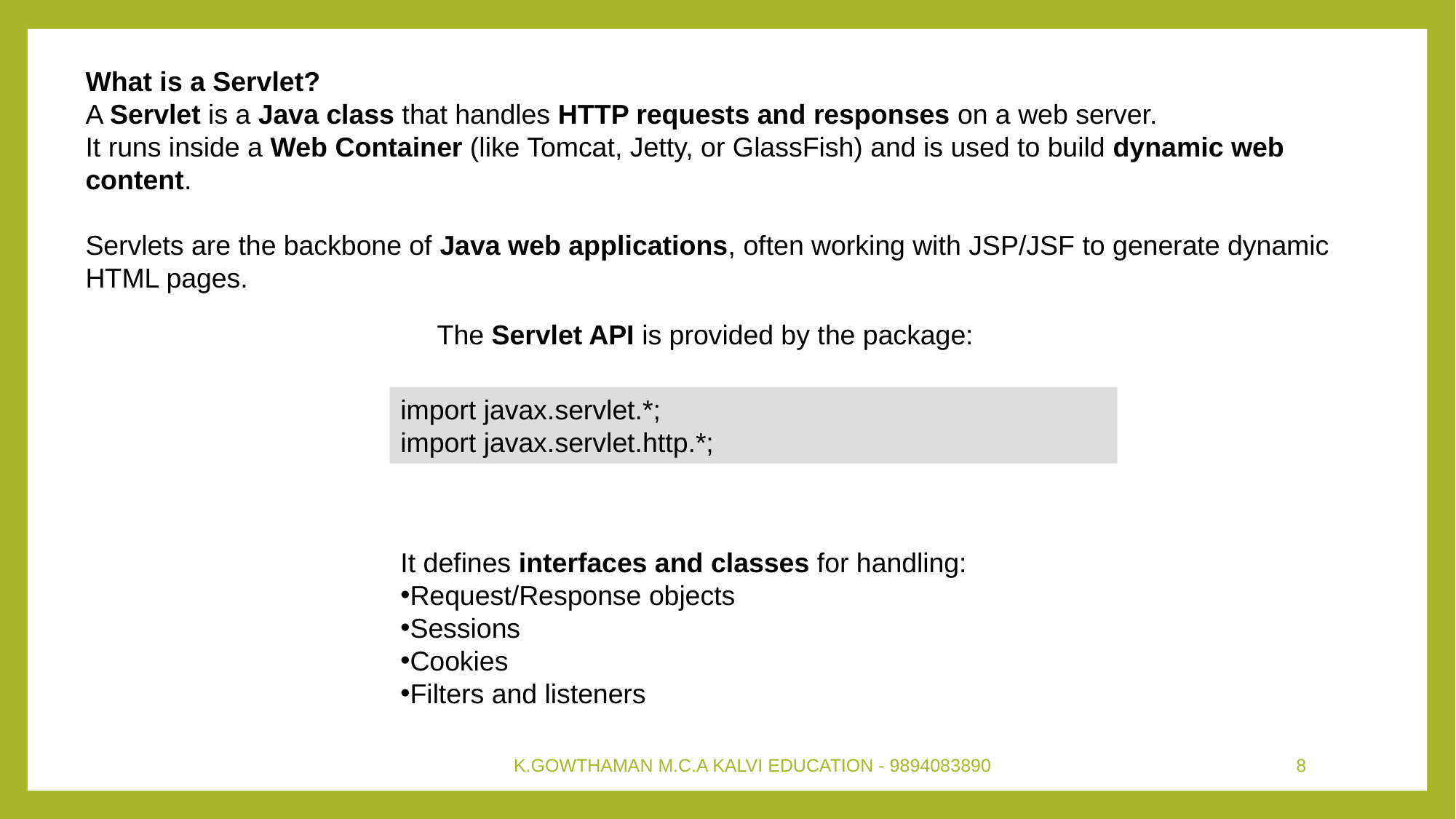

What is a Servlet?
A Servlet is a Java class that handles HTTP requests and responses on a web server.
It runs inside a Web Container (like Tomcat, Jetty, or GlassFish) and is used to build dynamic web content.

Servlets are the backbone of Java web applications, often working with JSP/JSF to generate dynamic HTML pages.
The Servlet API is provided by the package:
import javax.servlet.*;
import javax.servlet.http.*;
It defines interfaces and classes for handling:
Request/Response objects
Sessions
Cookies
Filters and listeners
K.GOWTHAMAN M.C.A KALVI EDUCATION - 9894083890
8